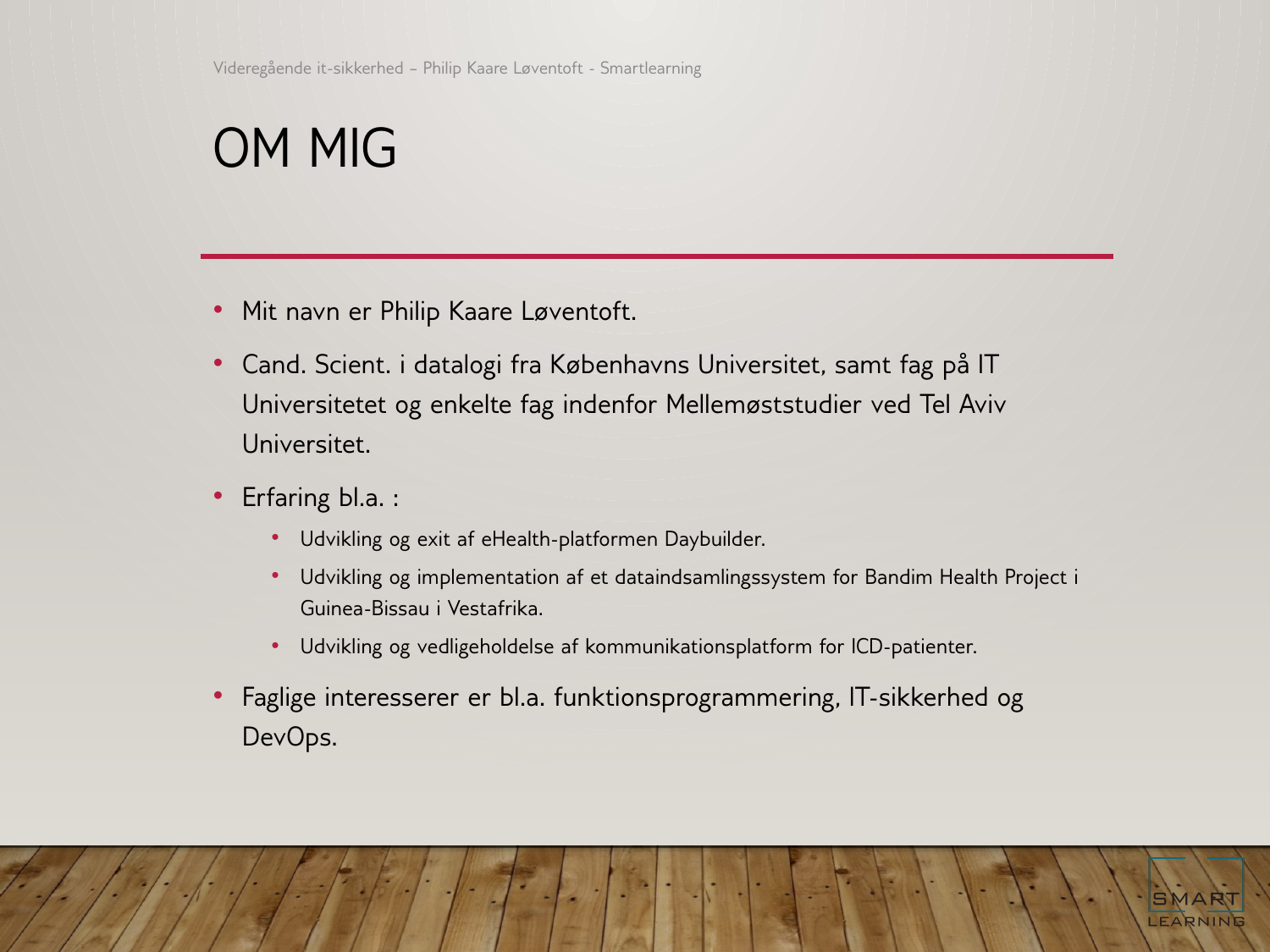

Videregående it-sikkerhed – Philip Kaare Løventoft - Smartlearning
# Om mig
Mit navn er Philip Kaare Løventoft.
Cand. Scient. i datalogi fra Københavns Universitet, samt fag på IT Universitetet og enkelte fag indenfor Mellemøststudier ved Tel Aviv Universitet.
Erfaring bl.a. :
Udvikling og exit af eHealth-platformen Daybuilder.
Udvikling og implementation af et dataindsamlingssystem for Bandim Health Project i Guinea-Bissau i Vestafrika.
Udvikling og vedligeholdelse af kommunikationsplatform for ICD-patienter.
Faglige interesserer er bl.a. funktionsprogrammering, IT-sikkerhed og DevOps.